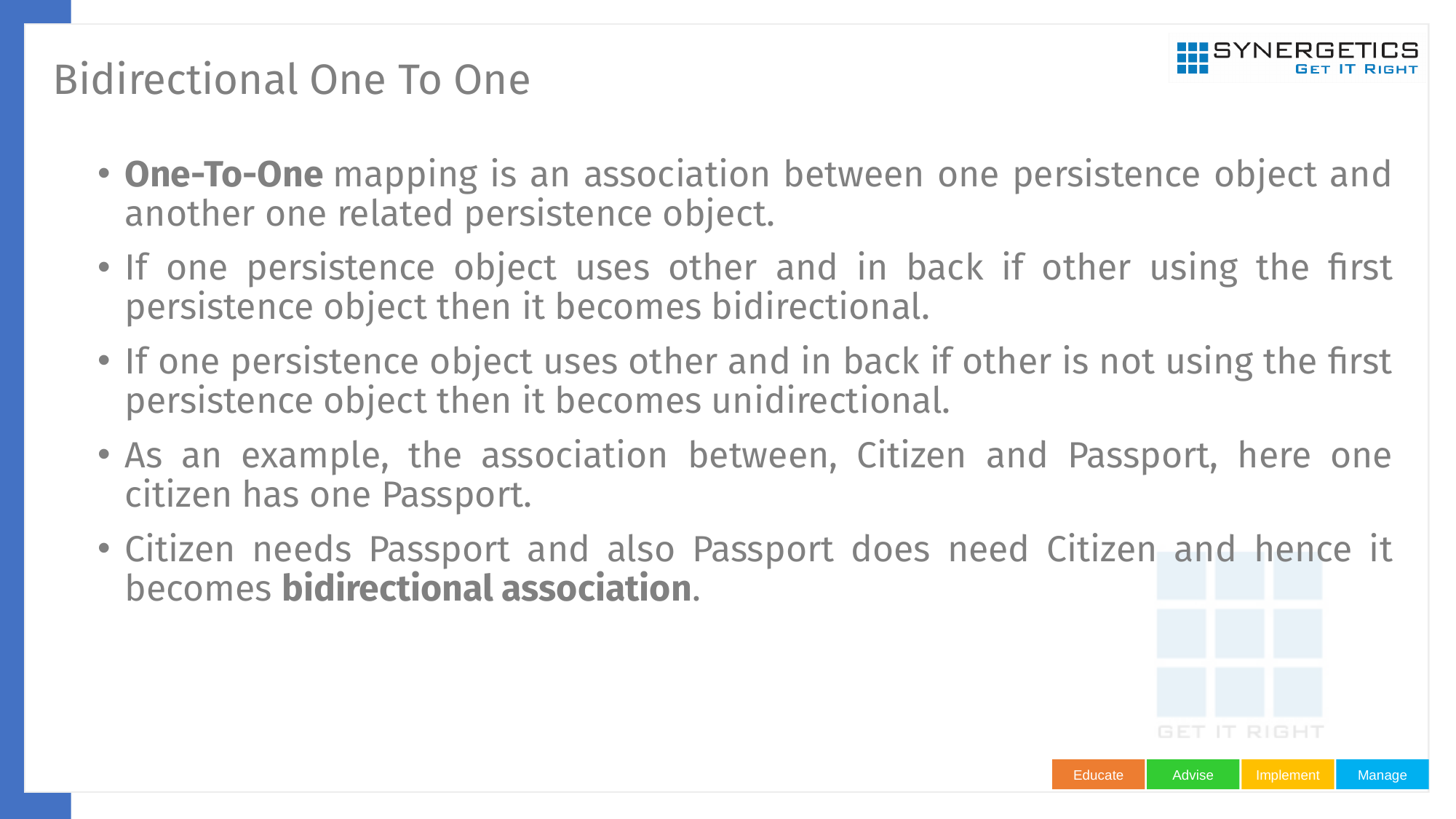

# Bidirectional One To One
One-To-One mapping is an association between one persistence object and another one related persistence object.
If one persistence object uses other and in back if other using the first persistence object then it becomes bidirectional.
If one persistence object uses other and in back if other is not using the first persistence object then it becomes unidirectional.
As an example, the association between, Citizen and Passport, here one citizen has one Passport.
Citizen needs Passport and also Passport does need Citizen and hence it becomes bidirectional association.